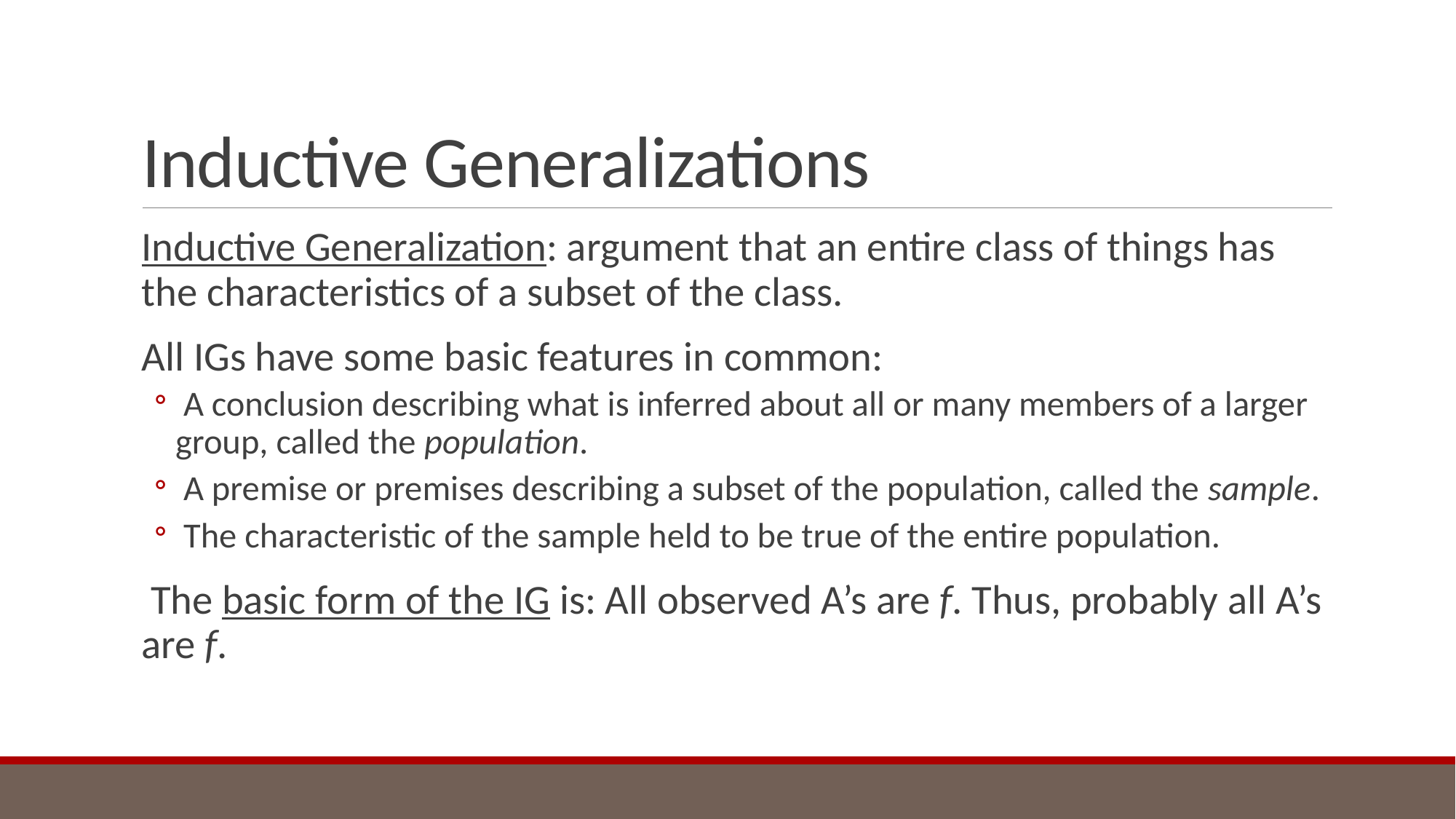

# Inductive Generalizations
Inductive Generalization: argument that an entire class of things has the characteristics of a subset of the class.
All IGs have some basic features in common:
 A conclusion describing what is inferred about all or many members of a larger group, called the population.
 A premise or premises describing a subset of the population, called the sample.
 The characteristic of the sample held to be true of the entire population.
 The basic form of the IG is: All observed A’s are f. Thus, probably all A’s are f.